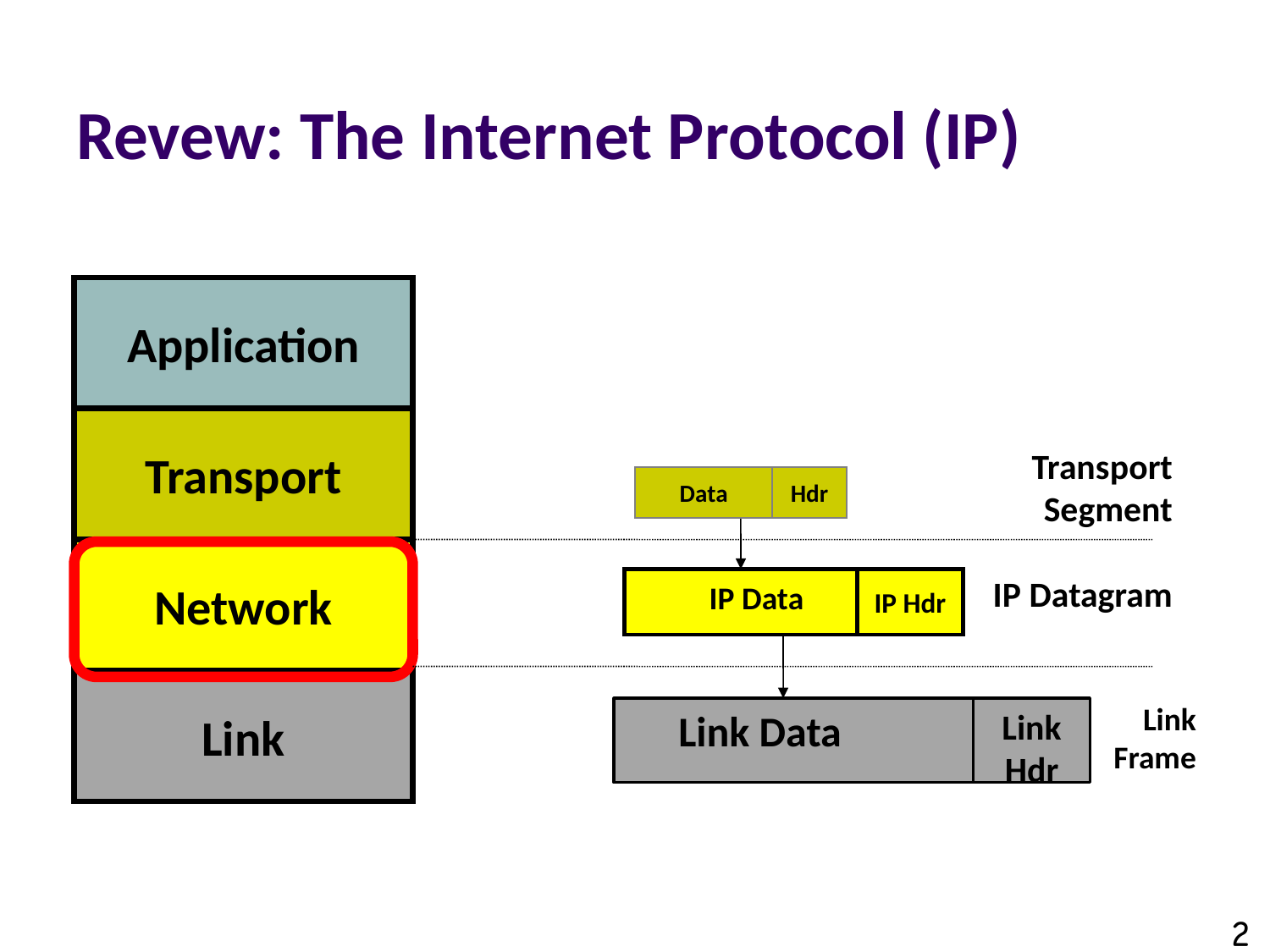

# Revew: The Internet Protocol (IP)
Application
Transport
Network
Link
Transport Segment
Data
Hdr
Data
Hdr

IP Datagram

IP Hdr
IP Data

IP Hdr
IP Data

Link
Frame

Link
Hdr
Link Data
2